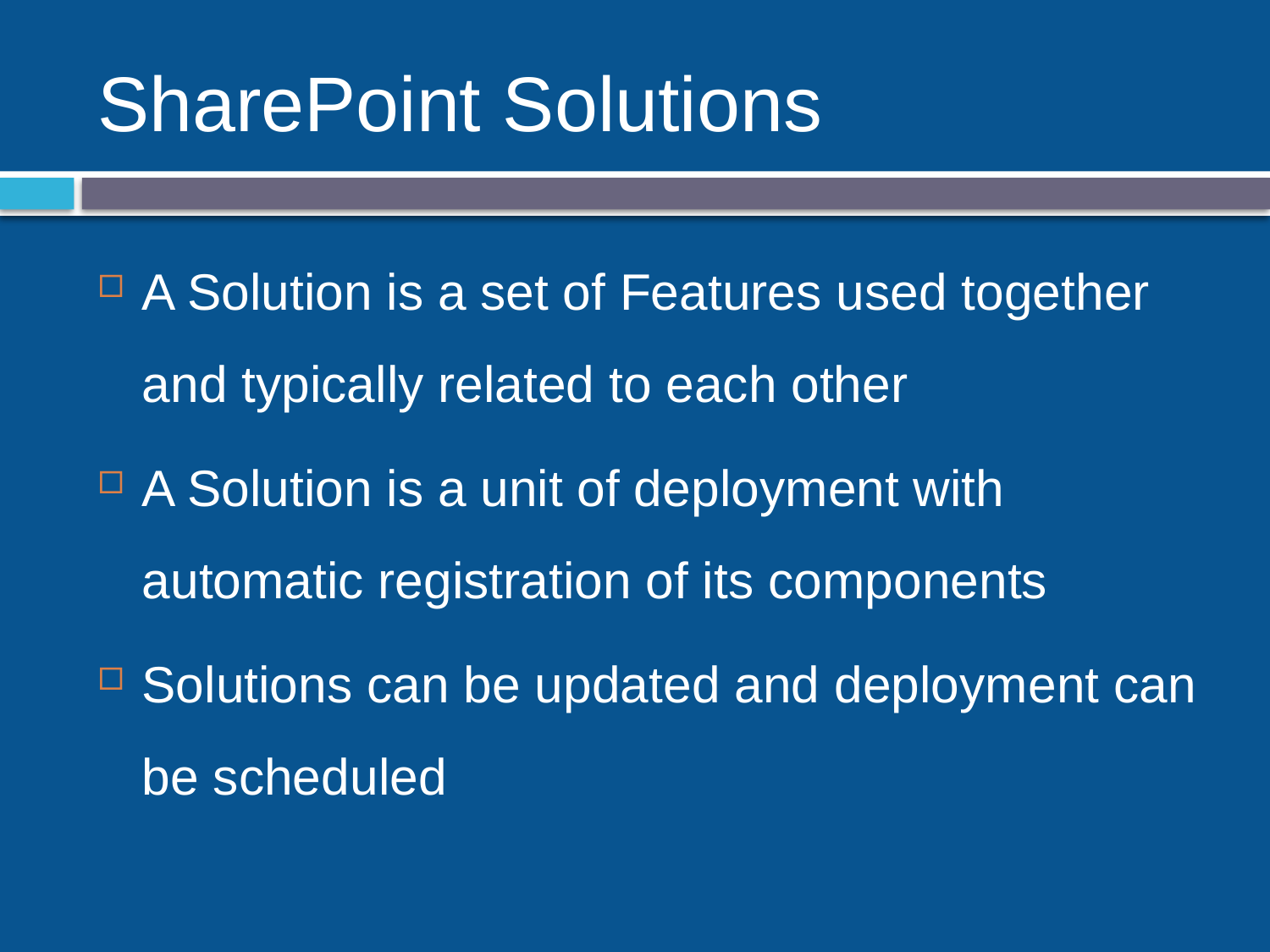

# SharePoint Solutions
A Solution is a set of Features used together and typically related to each other
A Solution is a unit of deployment with automatic registration of its components
Solutions can be updated and deployment can be scheduled